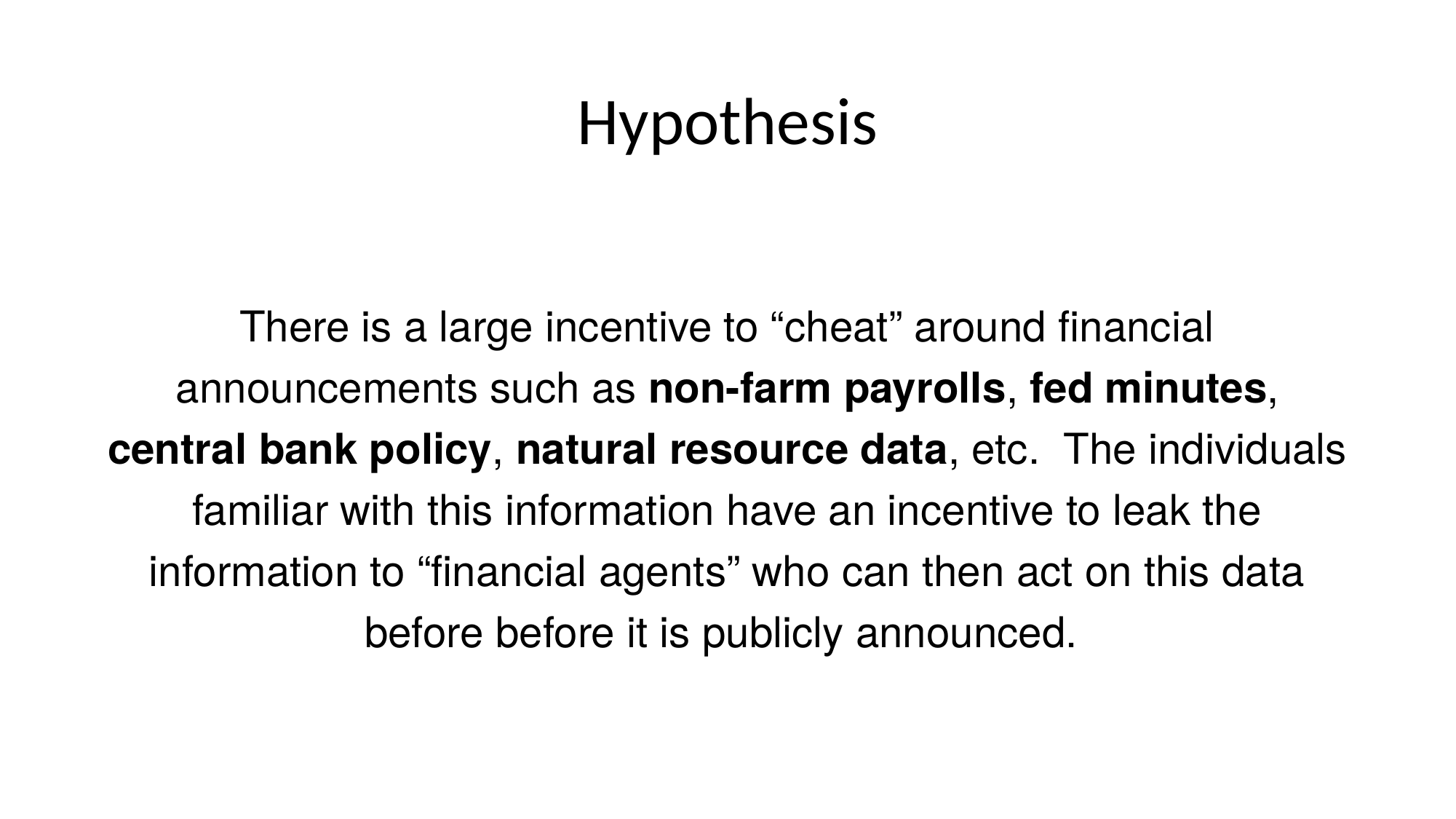

# Hypothesis
There is a large incentive to “cheat” around financial announcements such as non-farm payrolls, fed minutes, central bank policy, natural resource data, etc.  The individuals familiar with this information have an incentive to leak the information to “financial agents” who can then act on this data before before it is publicly announced.